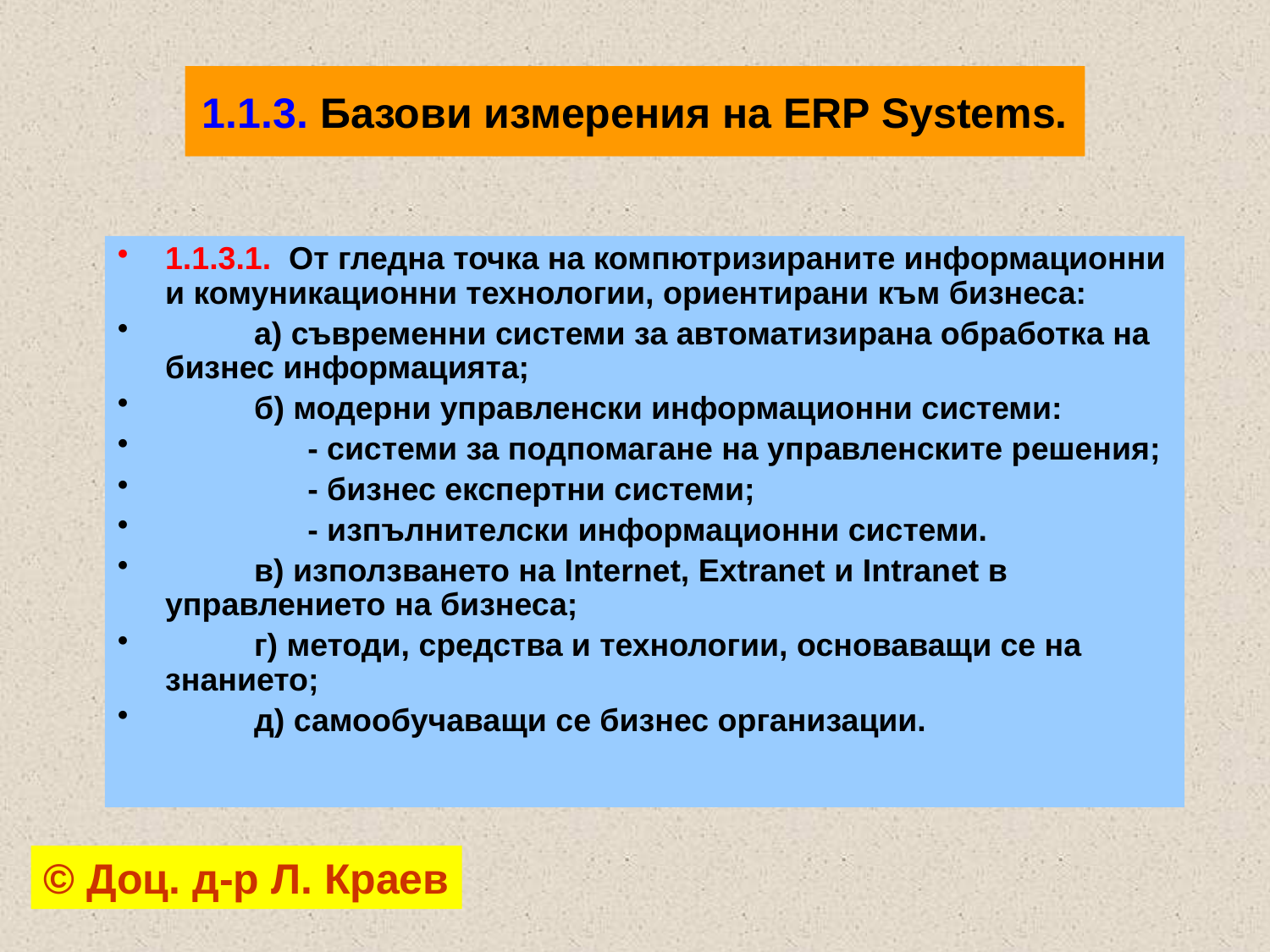

# 1.1.3. Базови измерения на ERP Systems.
1.1.3.1.  От гледна точка на компютризираните информационни и комуникационни технологии, ориентирани към бизнеса:
          а) съвременни системи за автоматизирана обработка на бизнес информацията;
          б) модерни управленски информационни системи:
                - системи за подпомагане на управленските решения;
                - бизнес експертни системи;
                - изпълнителски информационни системи.
          в) използването на Internet, Extranet и Intranet в управлението на бизнеса;
          г) методи, средства и технологии, основаващи се на знанието;
          д) самообучаващи се бизнес организации.
© Доц. д-р Л. Краев